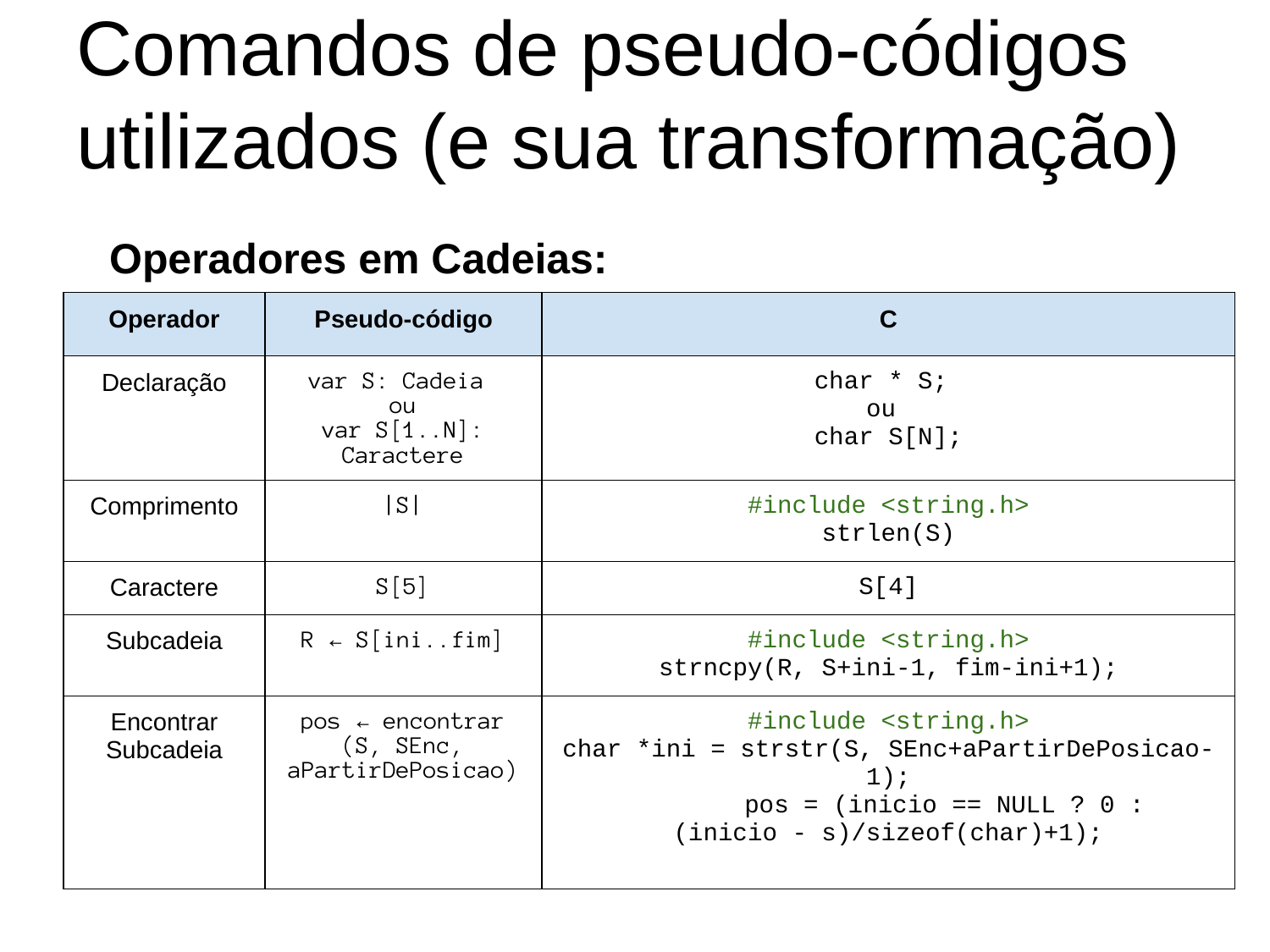

# Comandos de pseudo-códigos utilizados (e sua transformação)
Operadores em Cadeias:

| Operador | Pseudo-código | C |
| --- | --- | --- |
| Declaração | var S: Cadeia ou var S[1..N]: Caractere | char \* S; ou char S[N]; |
| Comprimento | |S| | #include <string.h> strlen(S) |
| Caractere | S[5] | S[4] |
| Subcadeia | R ← S[ini..fim] | #include <string.h> strncpy(R, S+ini-1, fim-ini+1); |
| Encontrar Subcadeia | pos ← encontrar (S, SEnc, aPartirDePosicao) | #include <string.h> char \*ini = strstr(S, SEnc+aPartirDePosicao-1); pos = (inicio == NULL ? 0 : (inicio - s)/sizeof(char)+1); |